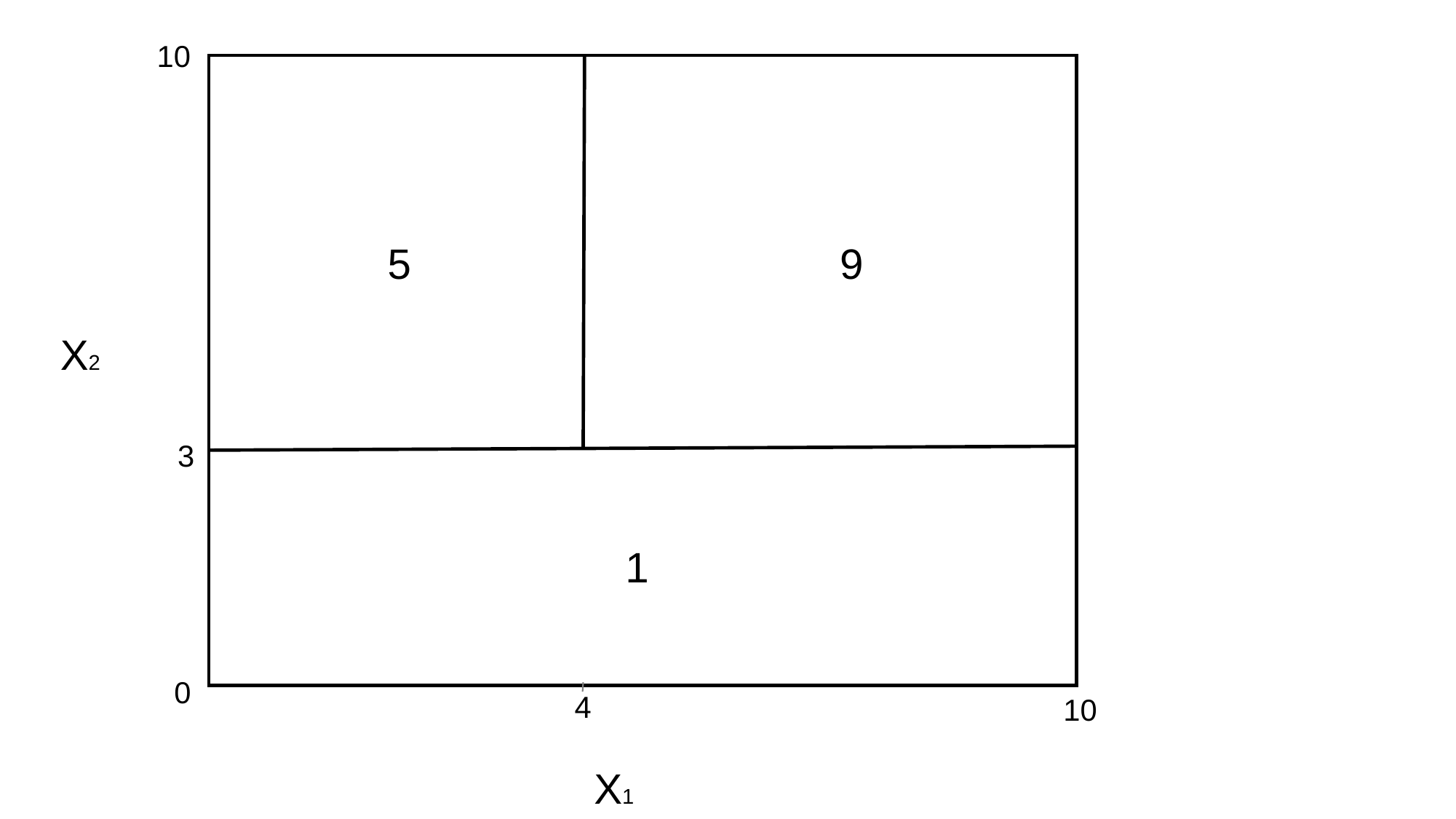

10

5
9
X2
3
1
0
4
10
X1